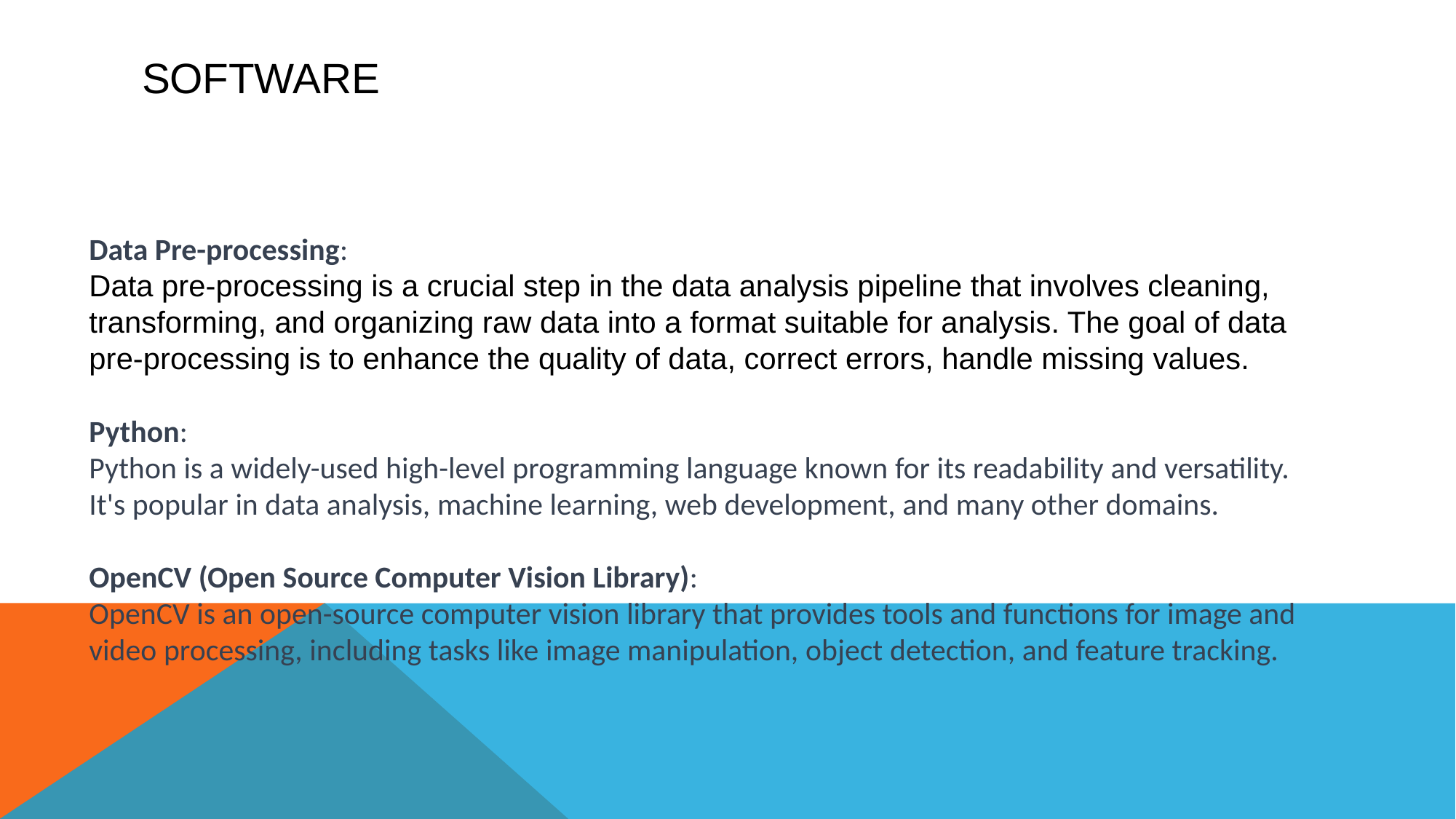

# Software
Data Pre-processing:
Data pre-processing is a crucial step in the data analysis pipeline that involves cleaning, transforming, and organizing raw data into a format suitable for analysis. The goal of data pre-processing is to enhance the quality of data, correct errors, handle missing values.

Python:
Python is a widely-used high-level programming language known for its readability and versatility. It's popular in data analysis, machine learning, web development, and many other domains.

OpenCV (Open Source Computer Vision Library):
OpenCV is an open-source computer vision library that provides tools and functions for image and video processing, including tasks like image manipulation, object detection, and feature tracking.